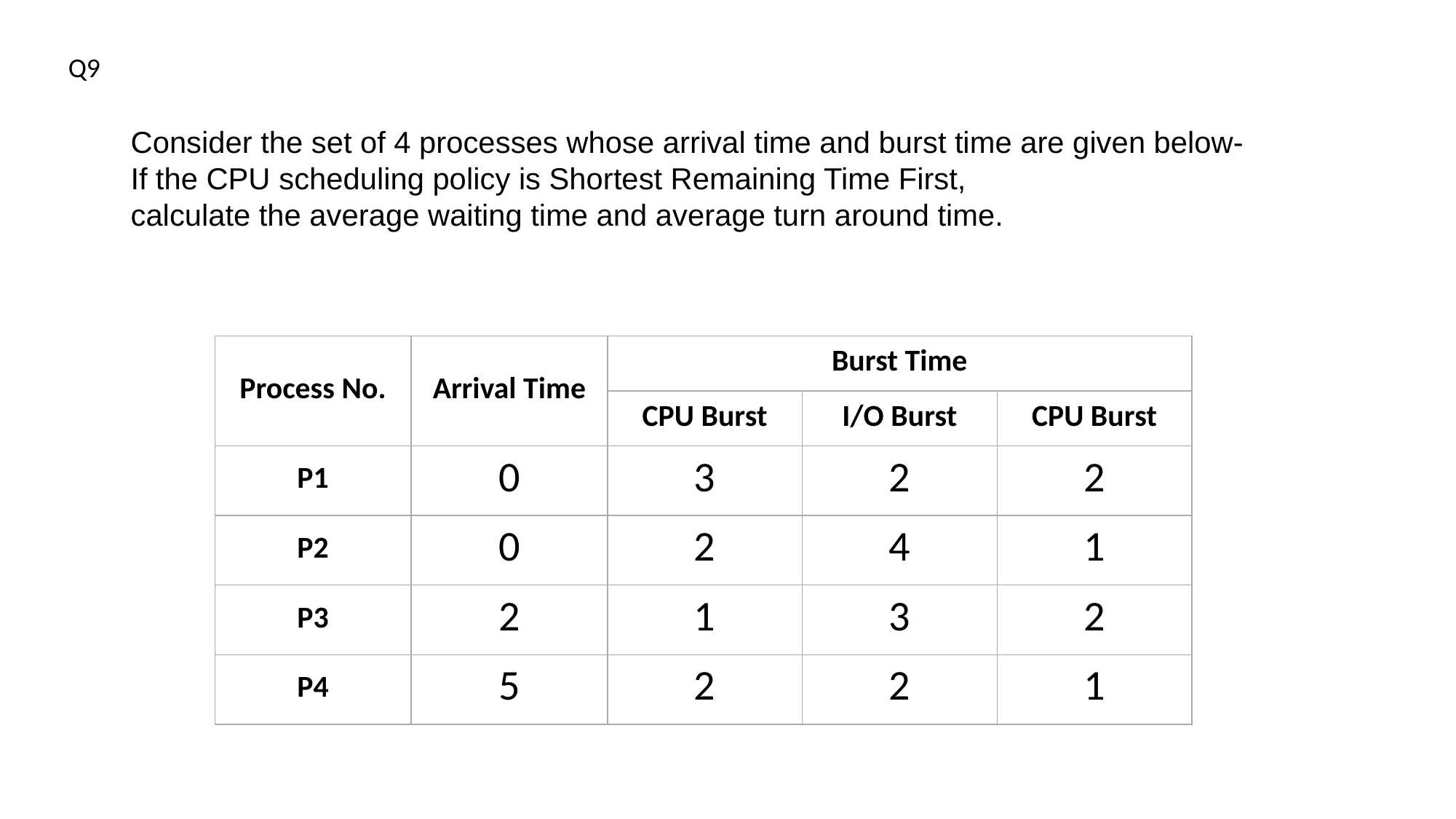

Q9
Consider the set of 4 processes whose arrival time and burst time are given below-
If the CPU scheduling policy is Shortest Remaining Time First,
calculate the average waiting time and average turn around time.
| Process No. | Arrival Time | Burst Time |  |  |
| --- | --- | --- | --- | --- |
|  |  | CPU Burst | I/O Burst | CPU Burst |
| P1 | 0 | 3 | 2 | 2 |
| P2 | 0 | 2 | 4 | 1 |
| P3 | 2 | 1 | 3 | 2 |
| P4 | 5 | 2 | 2 | 1 |